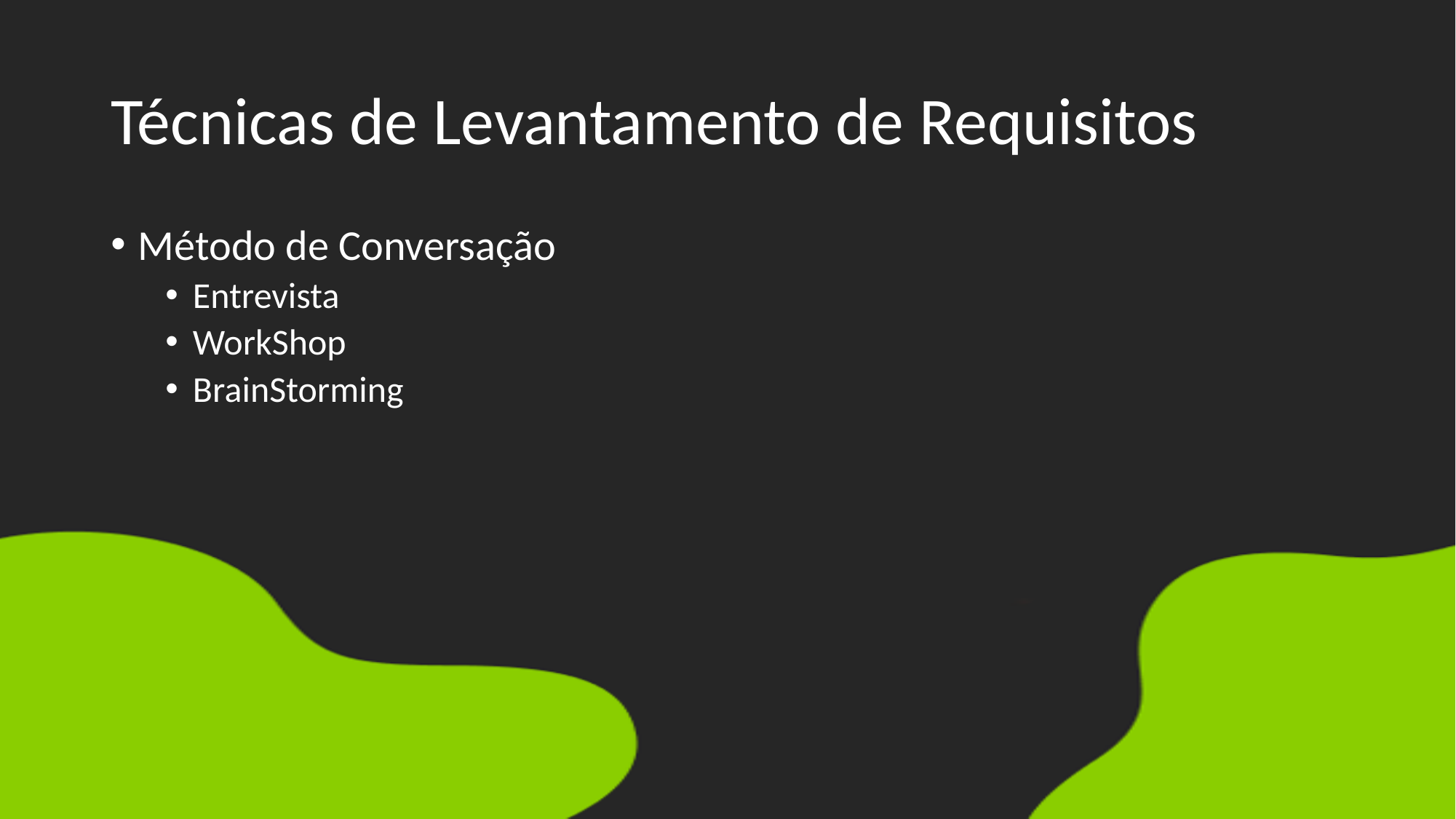

# Técnicas de Levantamento de Requisitos
Método de Conversação
Entrevista
WorkShop
BrainStorming